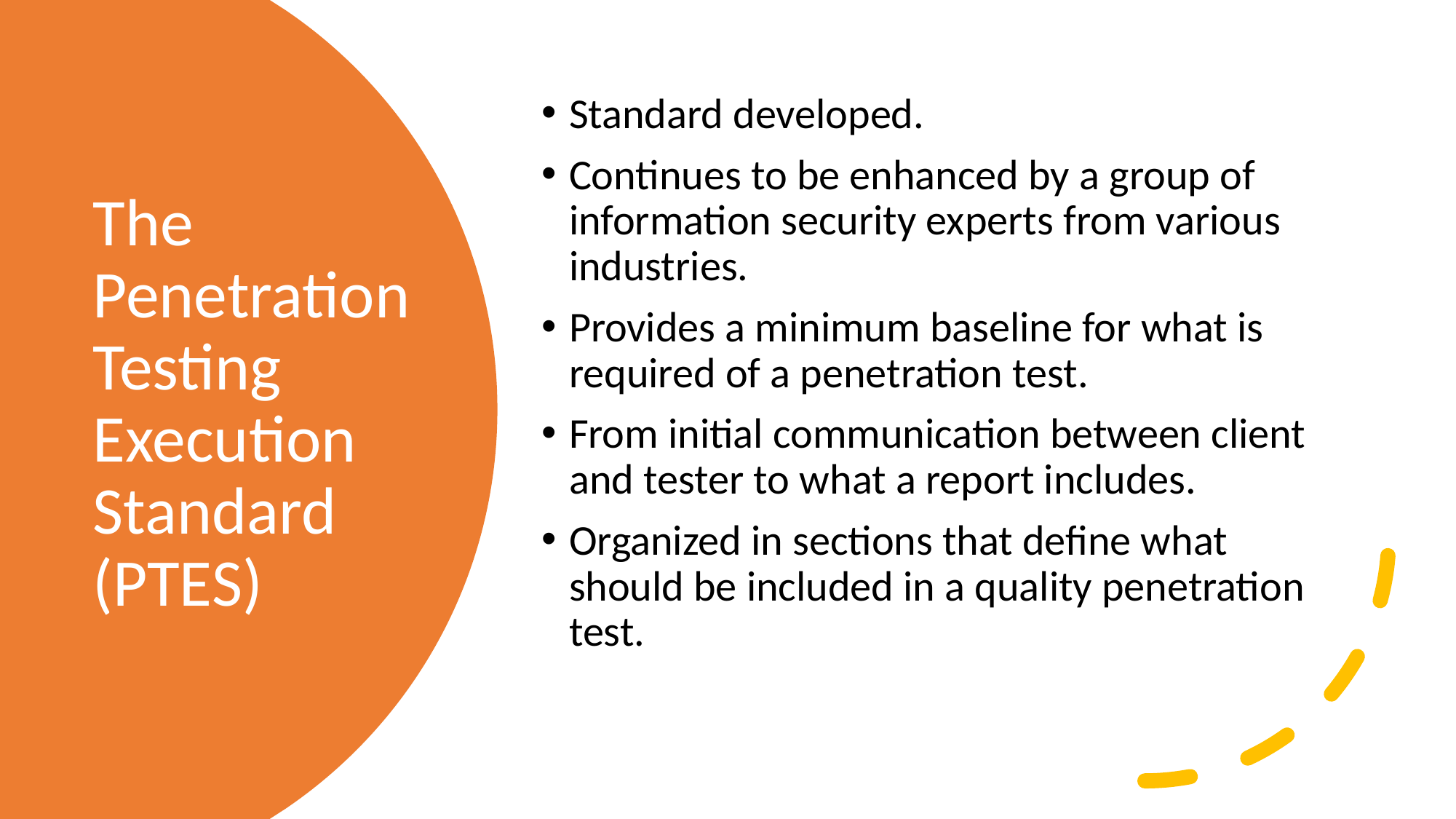

Standard developed.
Continues to be enhanced by a group of information security experts from various industries.
Provides a minimum baseline for what is required of a penetration test.
From initial communication between client and tester to what a report includes.
Organized in sections that define what should be included in a quality penetration test.

# The Penetration Testing Execution Standard (PTES)